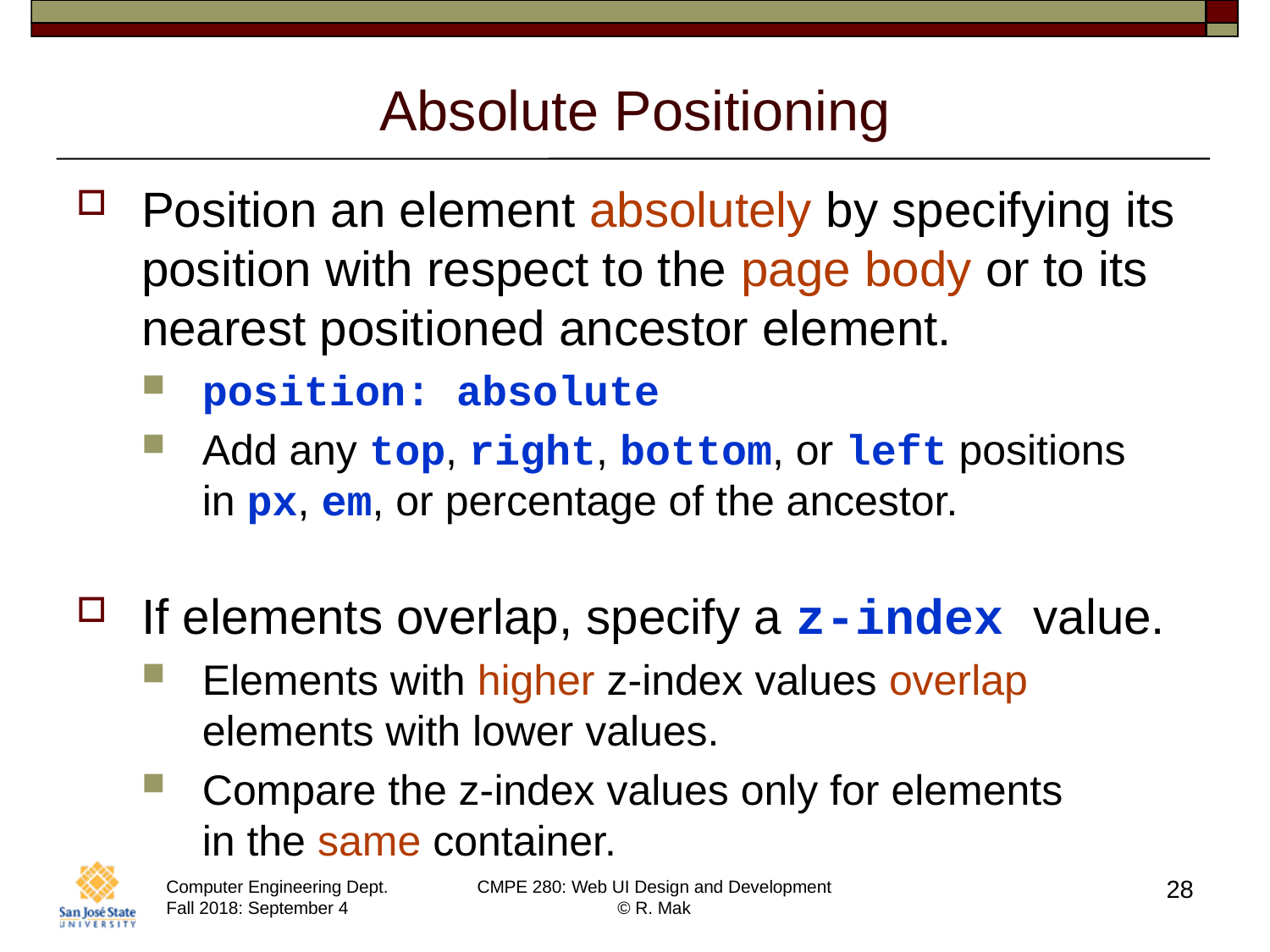

# Absolute Positioning
Position an element absolutely by specifying its position with respect to the page body or to its nearest positioned ancestor element.
position: absolute
Add any top, right, bottom, or left positions
in px, em, or percentage of the ancestor.

If elements overlap, specify a z-index value.
Elements with higher z-index values overlap elements with lower values.
Compare the z-index values only for elements
in the same container.
28